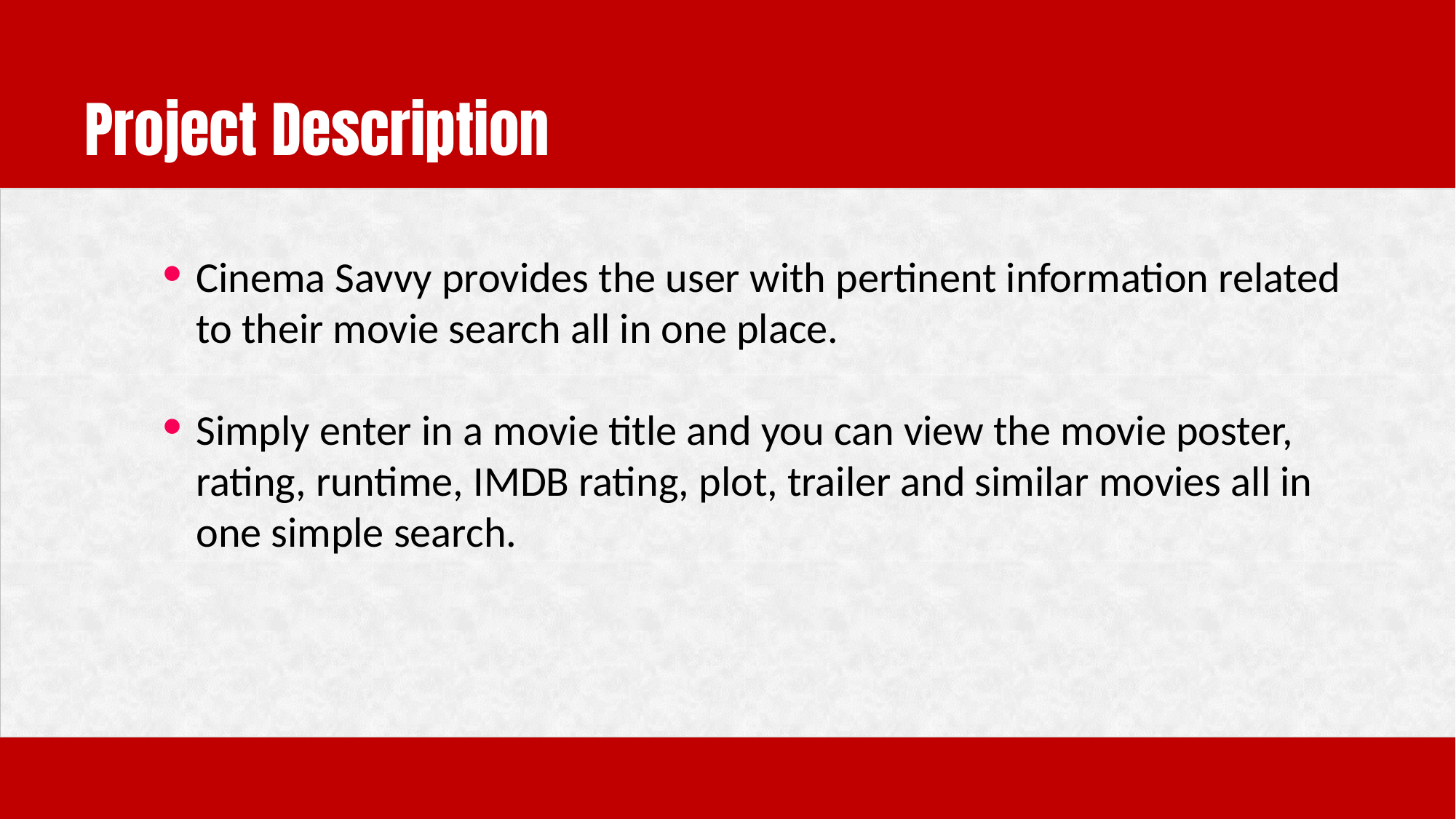

Project Description

Cinema Savvy provides the user with pertinent information related to their movie search all in one place.

Simply enter in a movie title and you can view the movie poster, rating, runtime, IMDB rating, plot, trailer and similar movies all in one simple search.